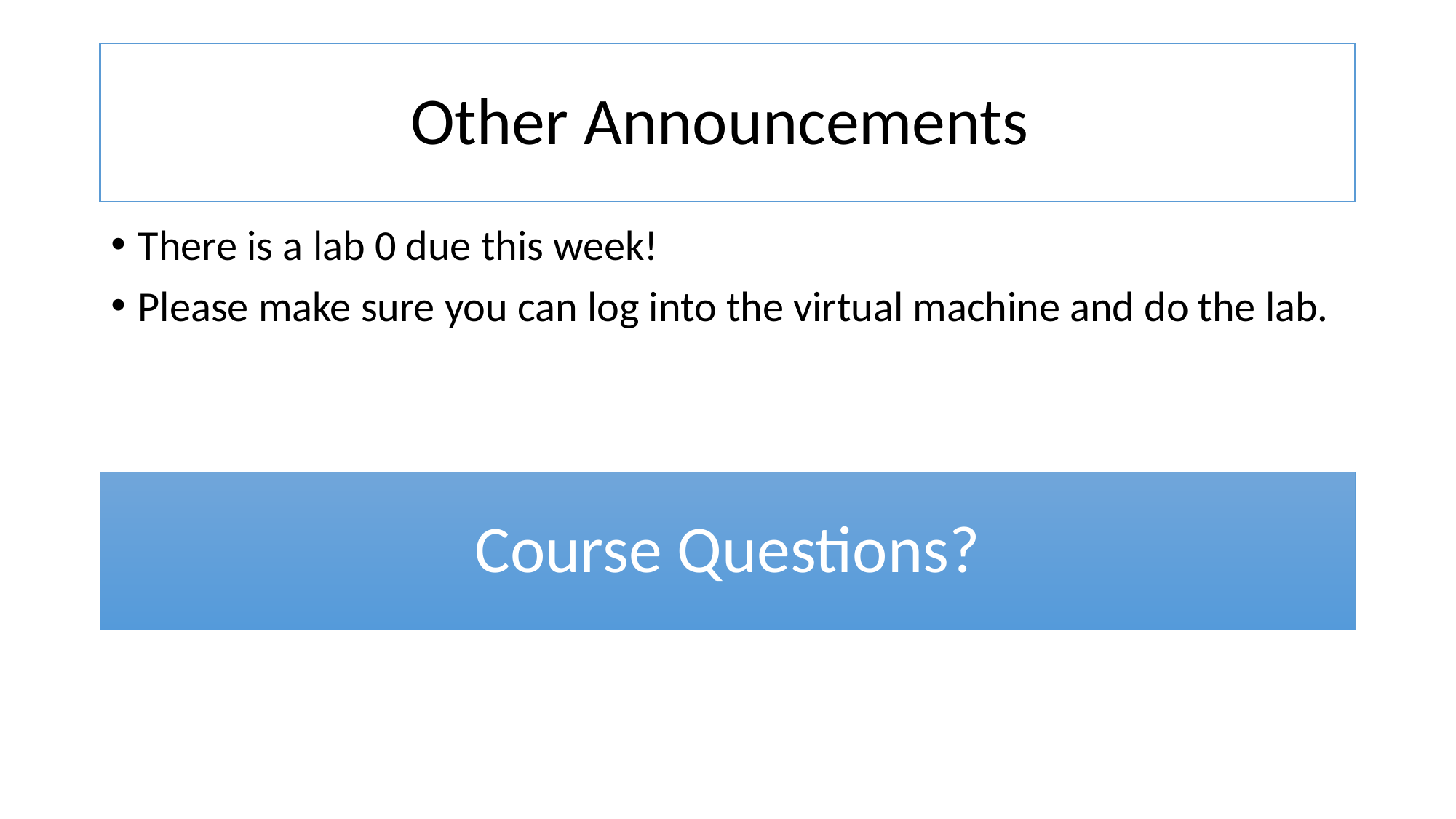

# Other Announcements
There is a lab 0 due this week!
Please make sure you can log into the virtual machine and do the lab.
Course Questions?